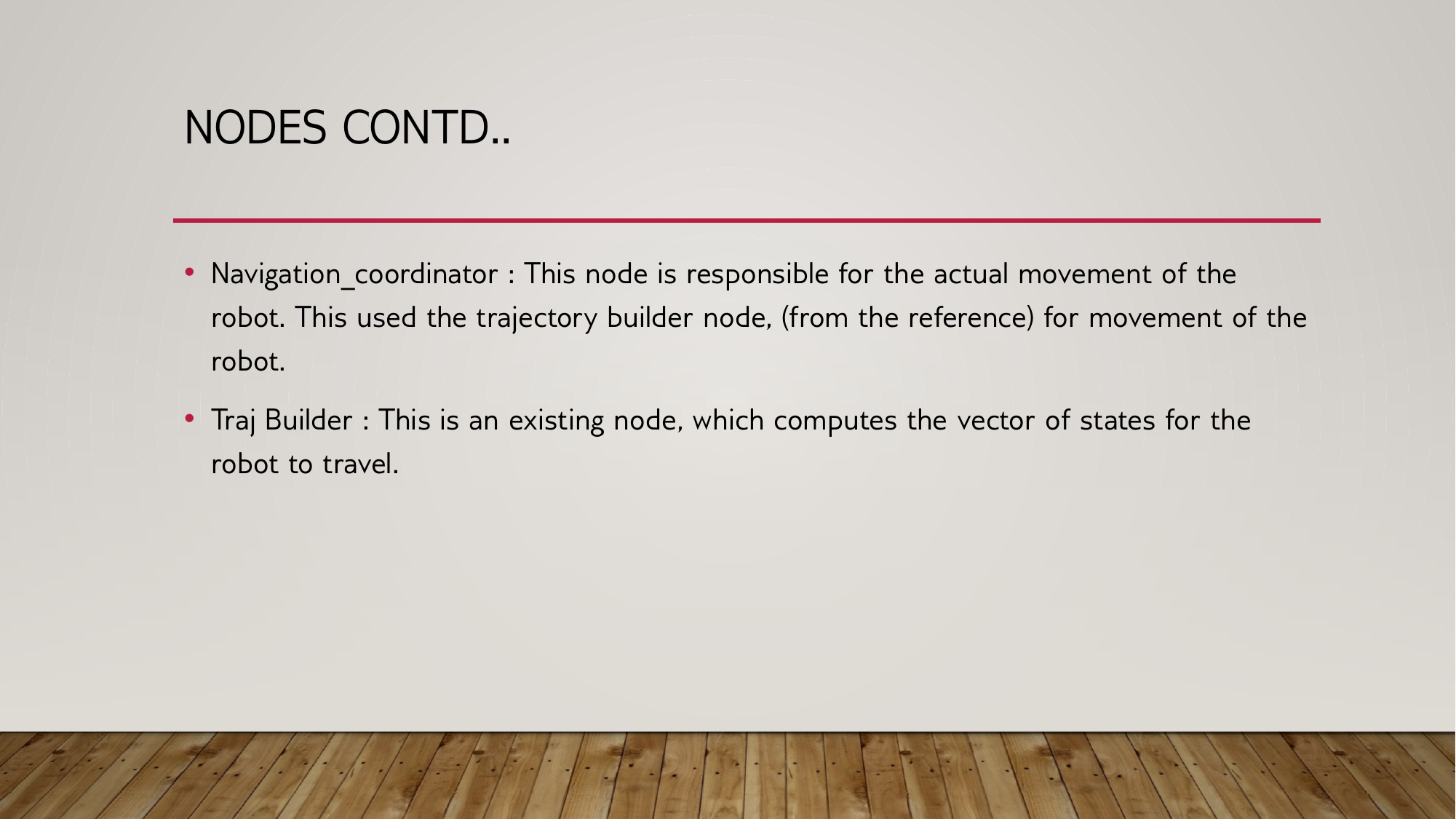

# Nodes contd..
Navigation_coordinator : This node is responsible for the actual movement of the robot. This used the trajectory builder node, (from the reference) for movement of the robot.
Traj Builder : This is an existing node, which computes the vector of states for the robot to travel.